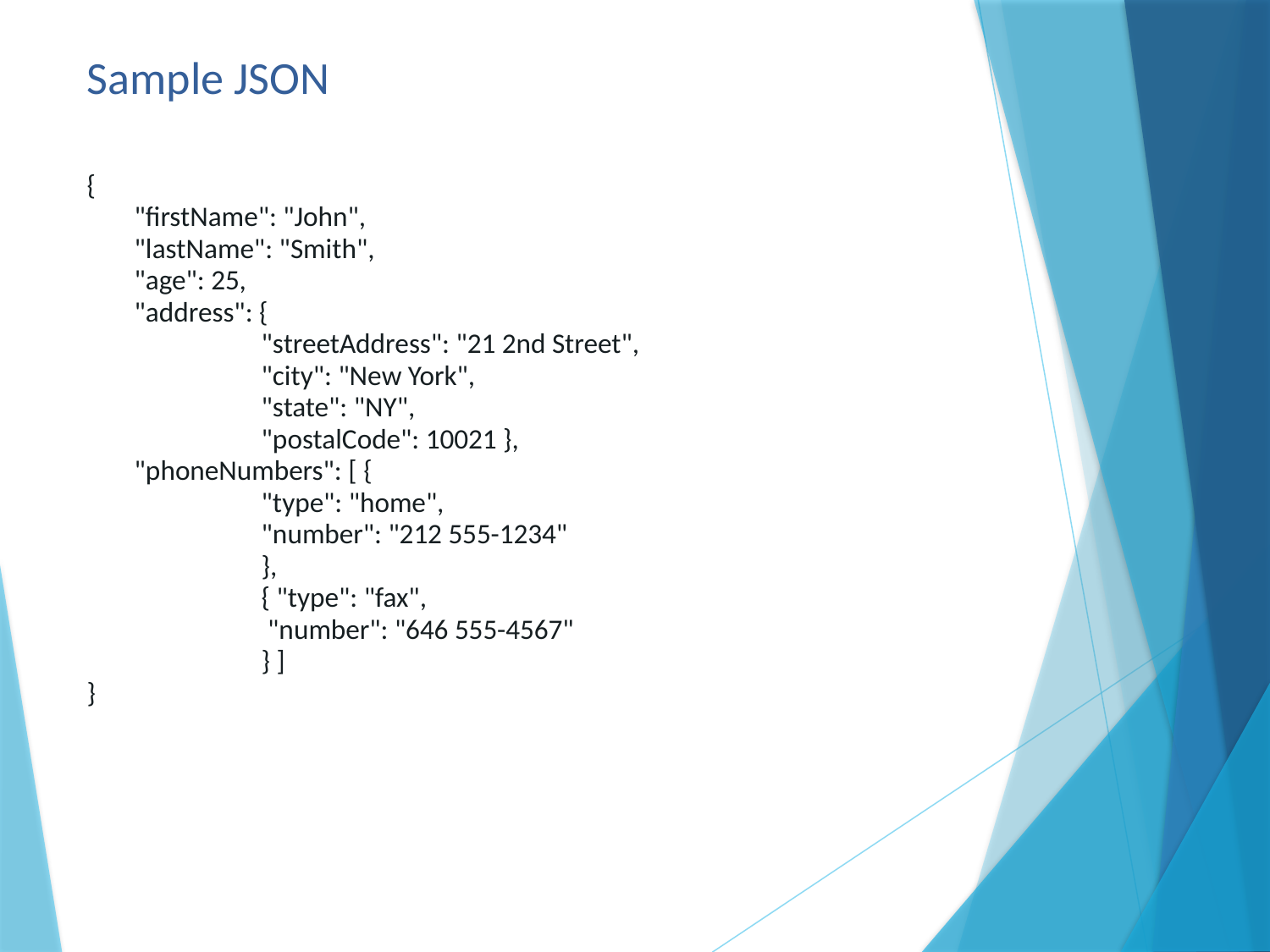

# Sample JSON

{
	"firstName": "John",
 	"lastName": "Smith",
	"age": 25,
	"address": {
		"streetAddress": "21 2nd Street",
		"city": "New York",
		"state": "NY",
		"postalCode": 10021 },
	"phoneNumbers": [ {
		"type": "home",
		"number": "212 555-1234"
		},
		{ "type": "fax",
		 "number": "646 555-4567"
		} ]
}